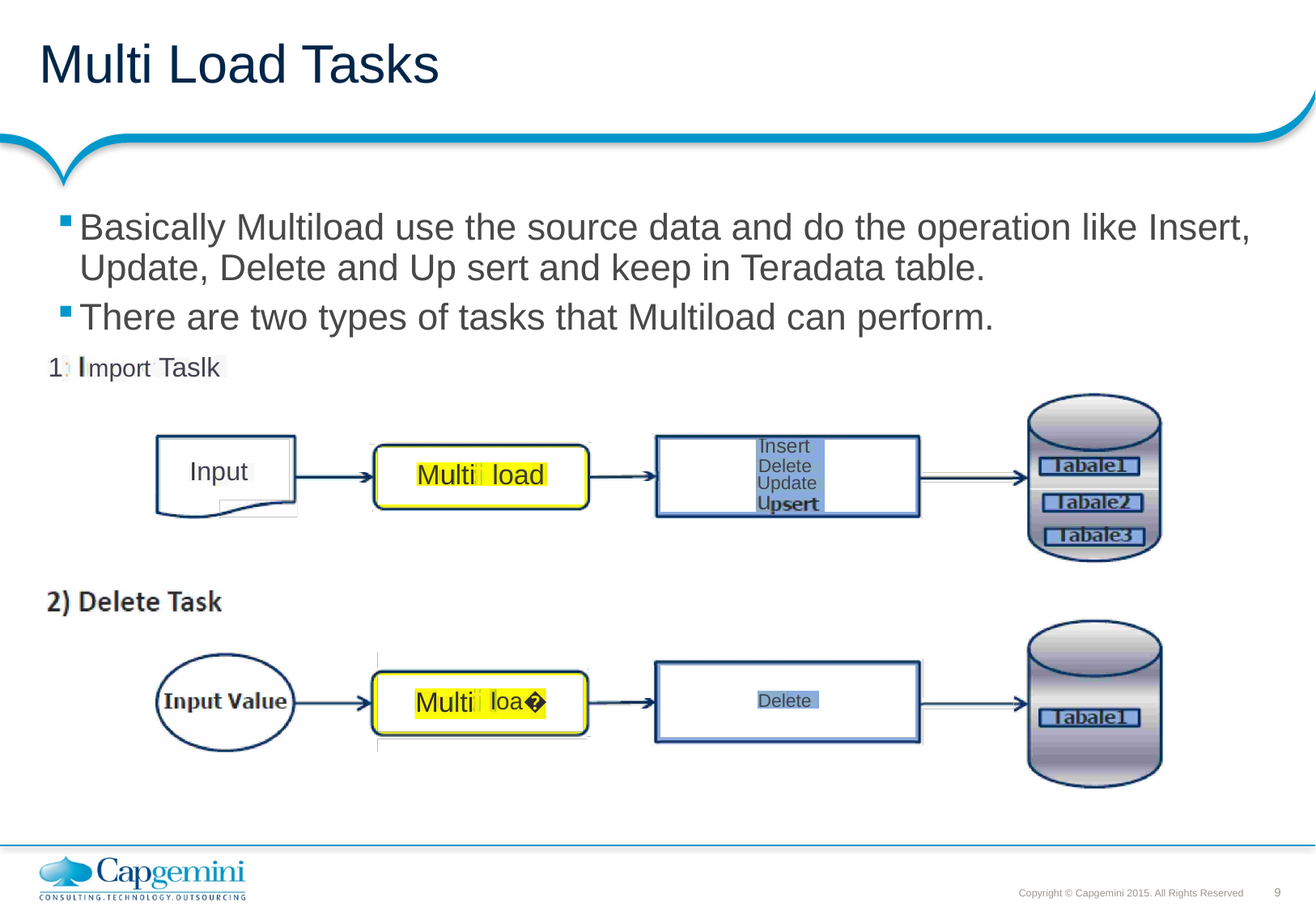

# Multi Load Tasks
Basically Multiload use the source data and do the operation like Insert, Update, Delete and Up sert and keep in Teradata table.
There are two types of tasks that Multiload can perform.

1:
mport Taslk

Insert
Update

Delete
Input
Multi
load

u

loa�
Multi

Delete